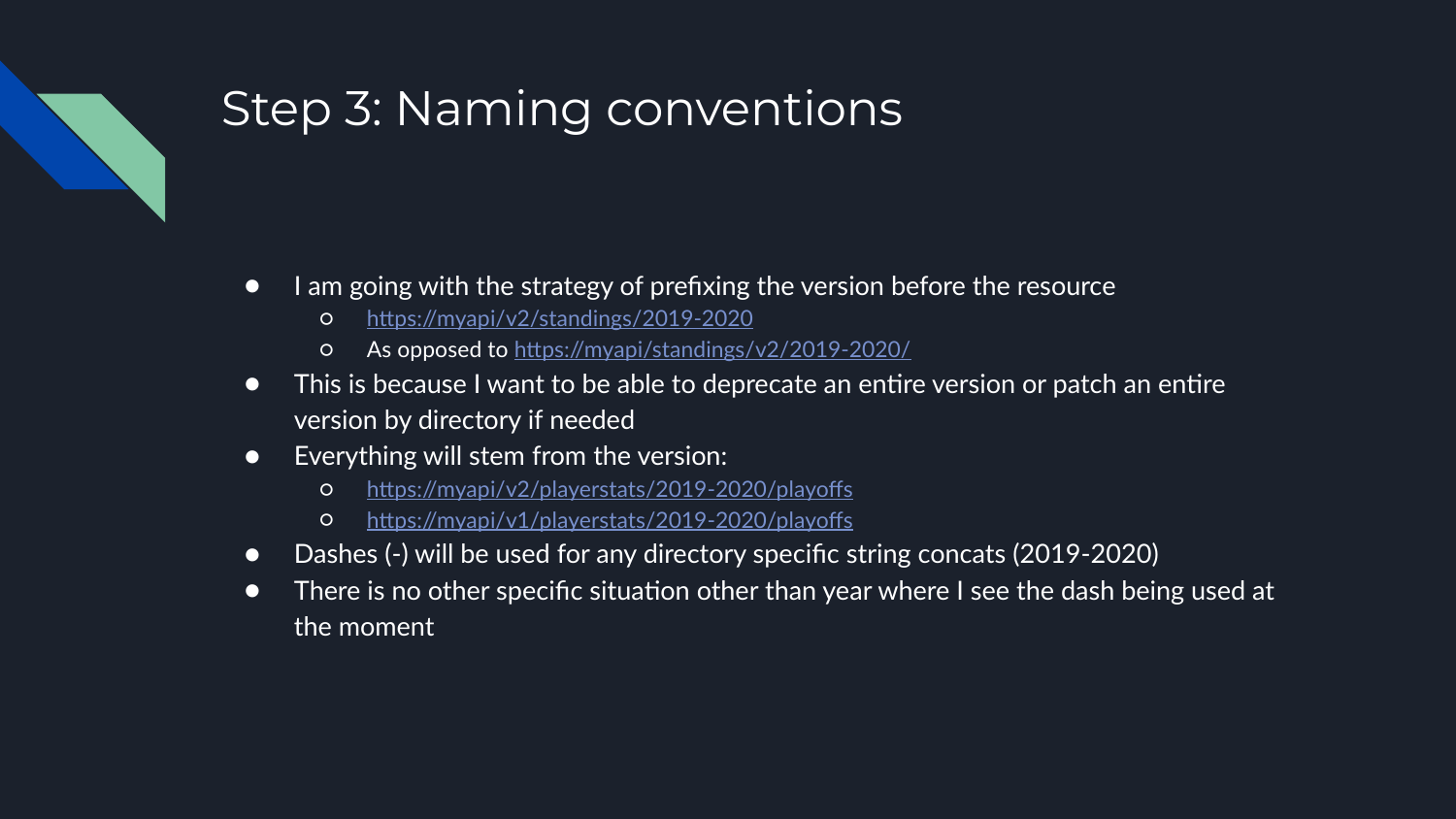

# Step 3: Naming conventions
I am going with the strategy of prefixing the version before the resource
https://myapi/v2/standings/2019-2020
As opposed to https://myapi/standings/v2/2019-2020/
This is because I want to be able to deprecate an entire version or patch an entire version by directory if needed
Everything will stem from the version:
https://myapi/v2/playerstats/2019-2020/playoffs
https://myapi/v1/playerstats/2019-2020/playoffs
Dashes (-) will be used for any directory specific string concats (2019-2020)
There is no other specific situation other than year where I see the dash being used at the moment